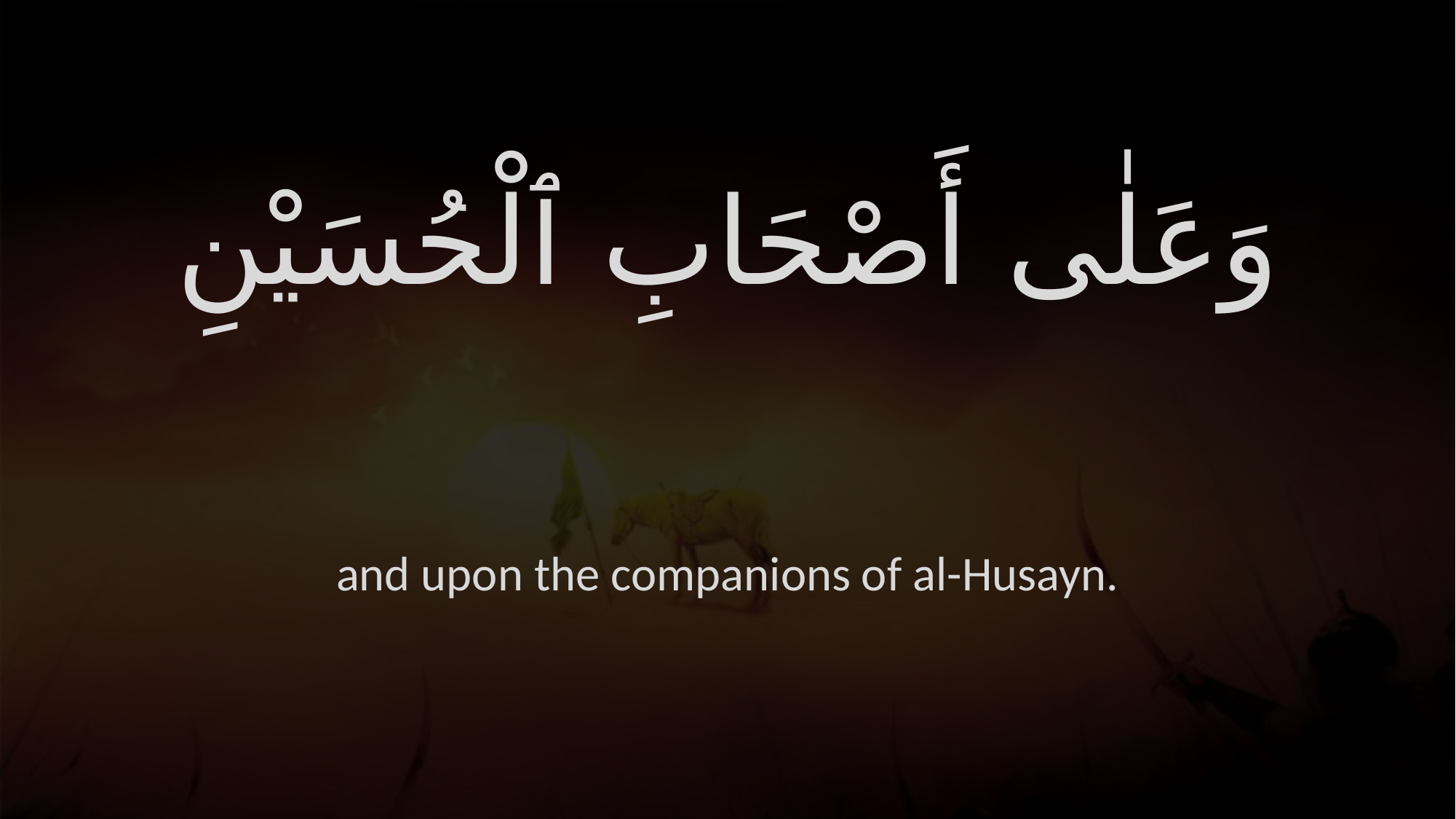

# وَعَلٰى أَصْحَابِ ٱلْحُسَيْنِ
and upon the companions of al-Husayn.